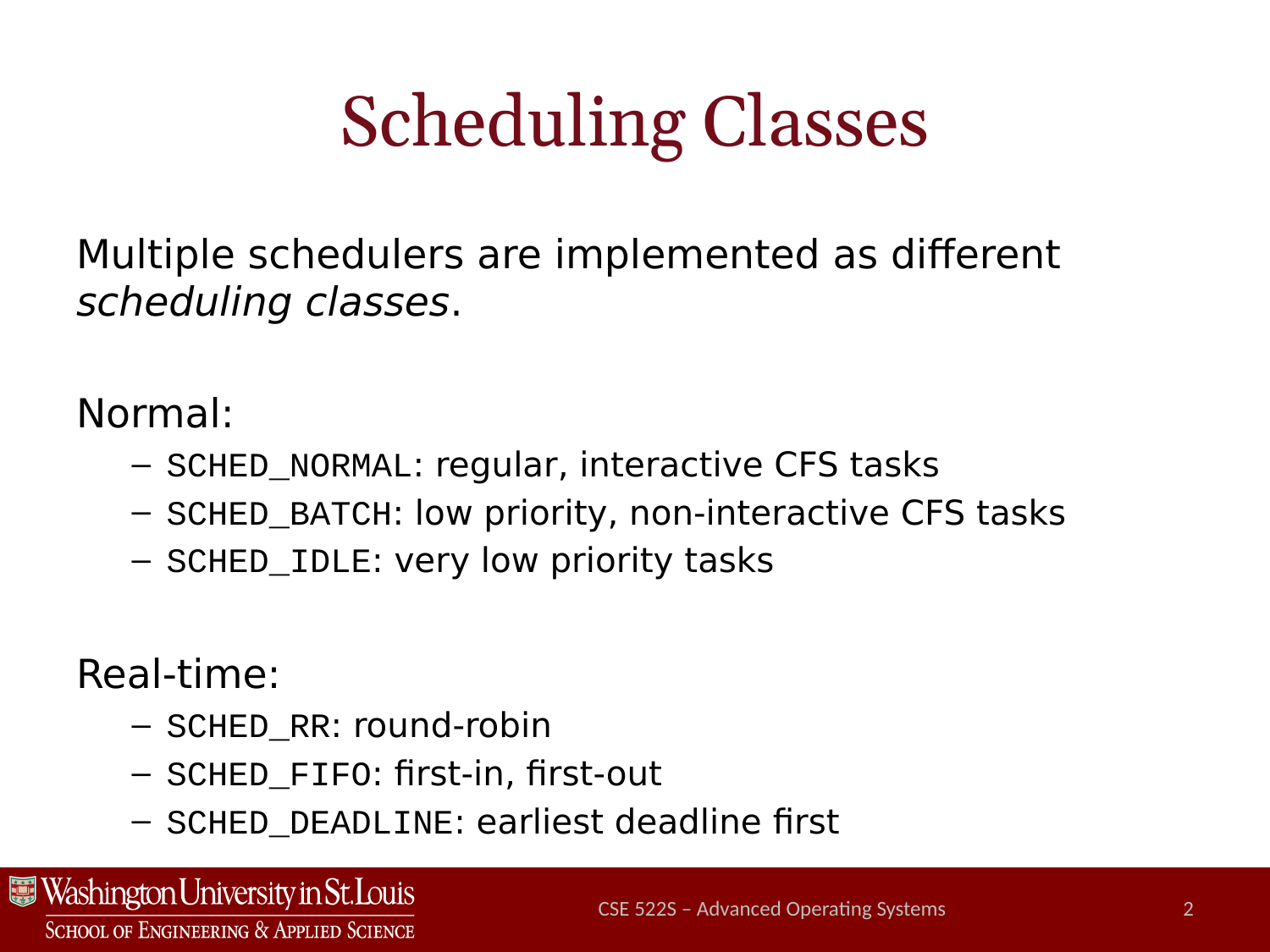

# Scheduling Classes
Multiple schedulers are implemented as different scheduling classes.

Normal:
SCHED_NORMAL: regular, interactive CFS tasks
SCHED_BATCH: low priority, non-interactive CFS tasks
SCHED_IDLE: very low priority tasks

Real-time:
SCHED_RR: round-robin
SCHED_FIFO: first-in, first-out
SCHED_DEADLINE: earliest deadline first

CSE 522S – Advanced Operating Systems
2